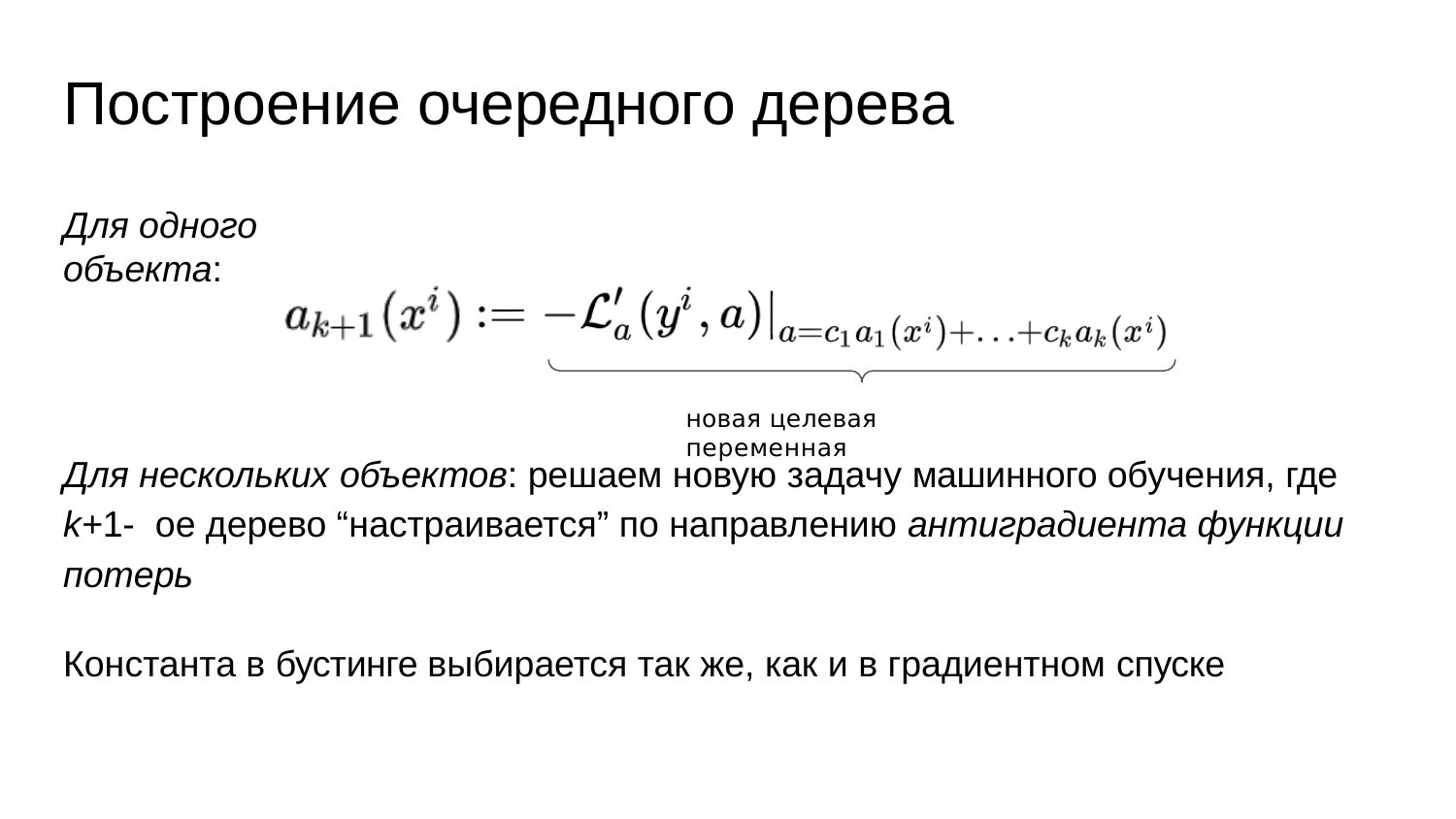

# Построение очередного дерева
Для одного объекта:

новая целевая переменная
Для нескольких объектов: решаем новую задачу машинного обучения, где k+1-  ое дерево “настраивается” по направлению антиградиента функции потерь

Константа в бустинге выбирается так же, как и в градиентном спуске